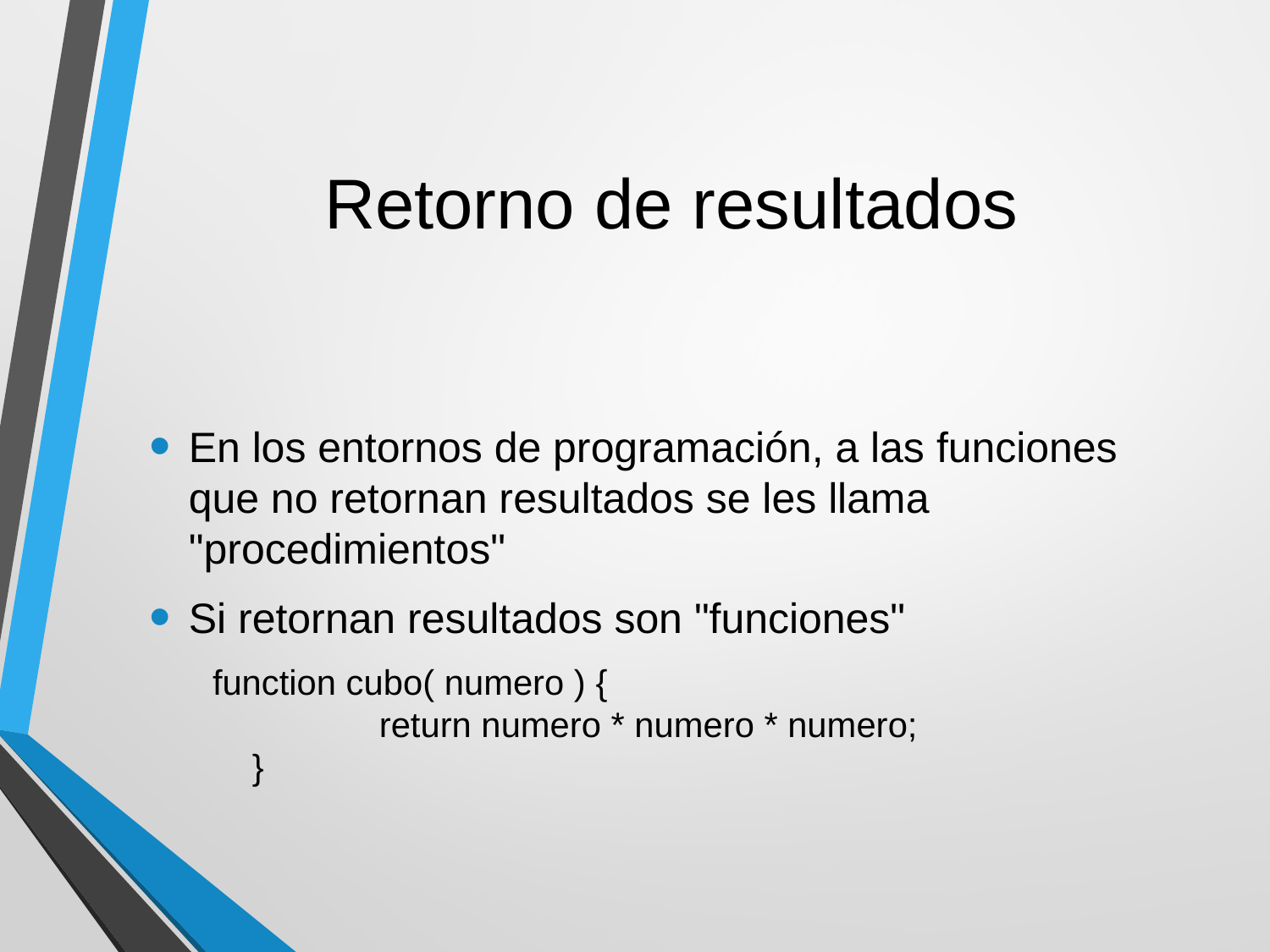

# Retorno de resultados
En los entornos de programación, a las funciones que no retornan resultados se les llama "procedimientos"
Si retornan resultados son "funciones"
function cubo( numero ) {
	return numero * numero * numero;
}